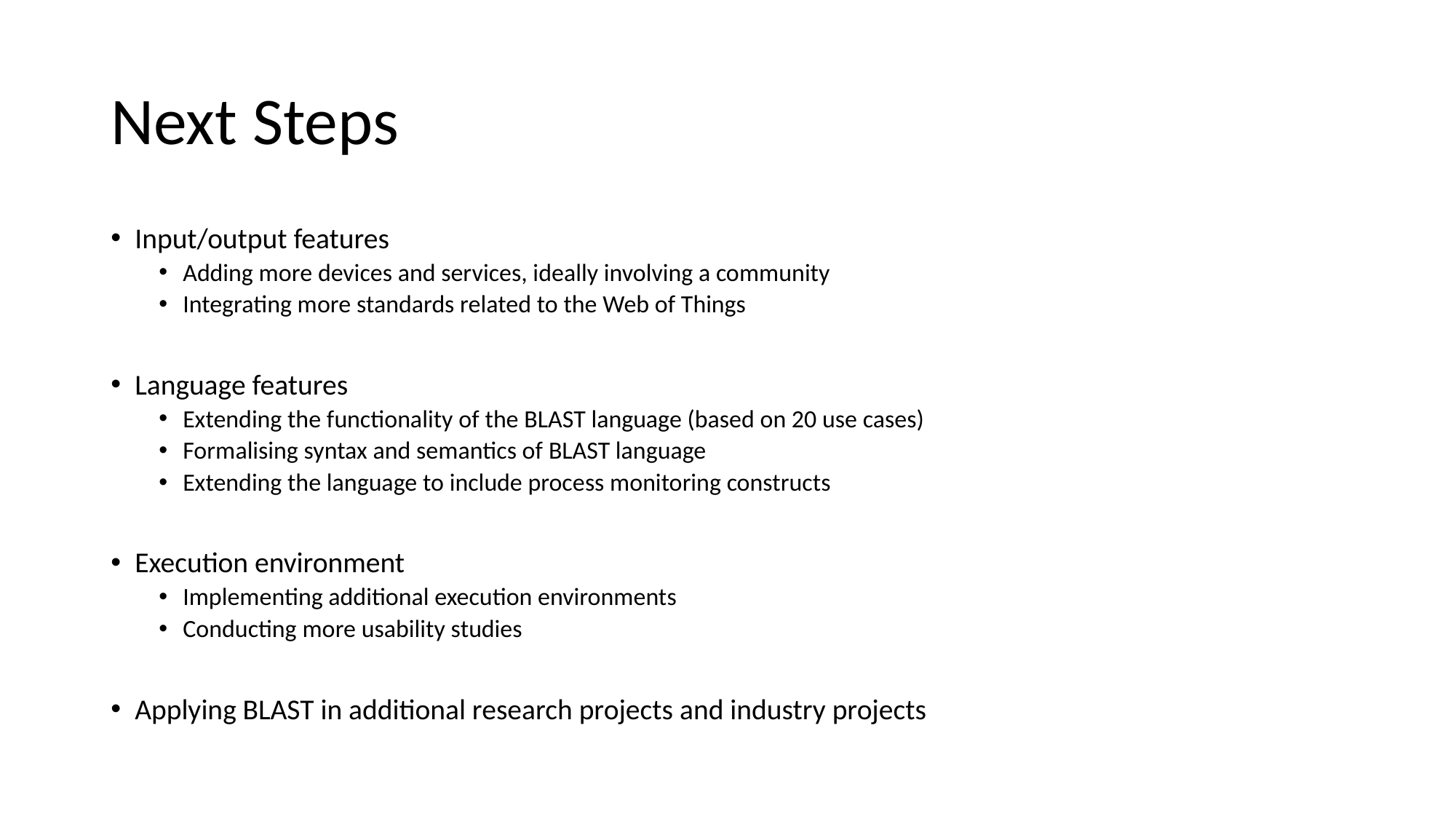

# Next Steps
Input/output features
Adding more devices and services, ideally involving a community
Integrating more standards related to the Web of Things

Language features
Extending the functionality of the BLAST language (based on 20 use cases)
Formalising syntax and semantics of BLAST language
Extending the language to include process monitoring constructs

Execution environment
Implementing additional execution environments
Conducting more usability studies

Applying BLAST in additional research projects and industry projects